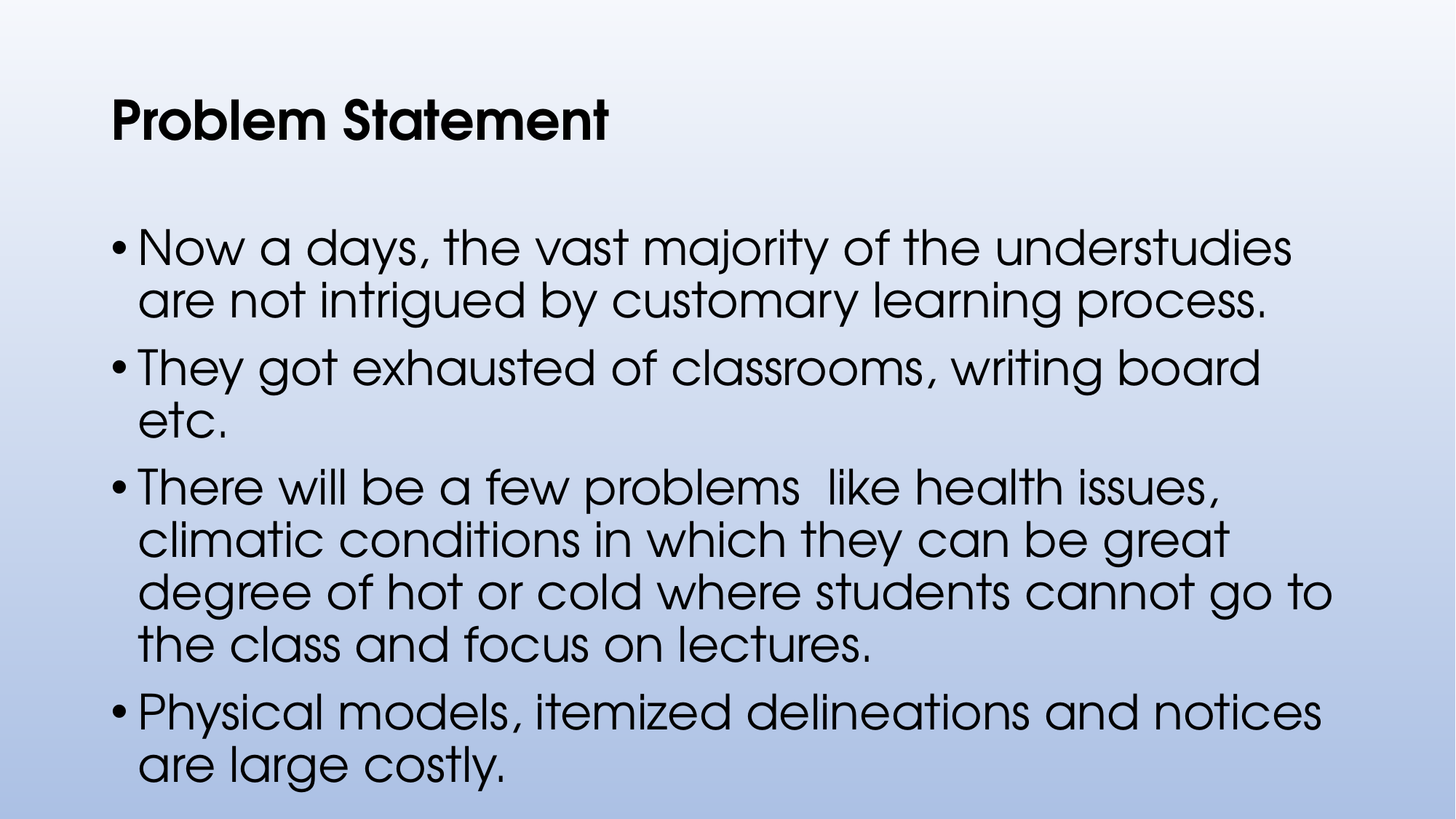

# Problem Statement
Now a days, the vast majority of the understudies are not intrigued by customary learning process.
They got exhausted of classrooms, writing board etc.
There will be a few problems  like health issues, climatic conditions in which they can be great degree of hot or cold where students cannot go to the class and focus on lectures.
Physical models, itemized delineations and notices are large costly.